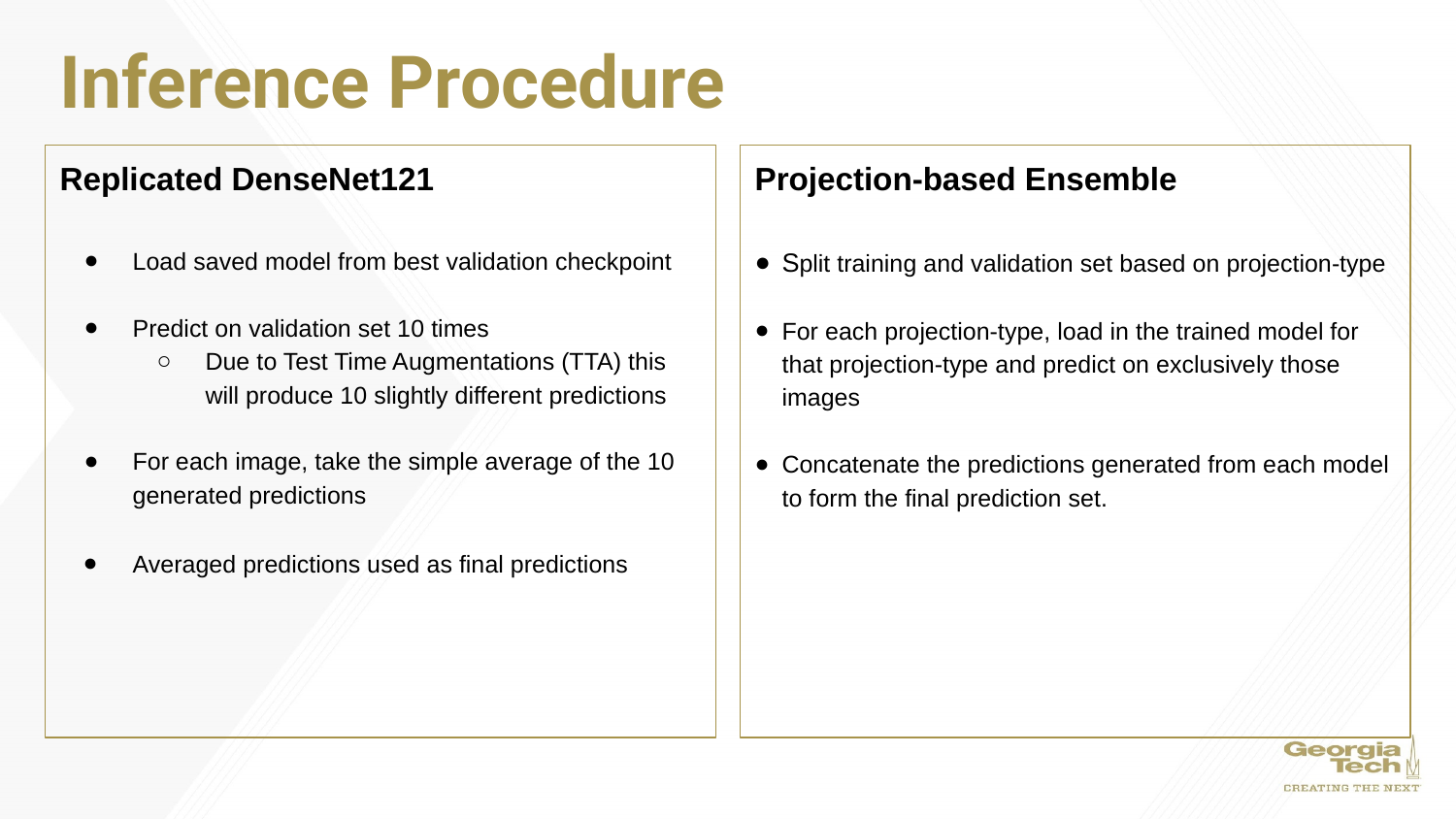

# Inference Procedure
Replicated DenseNet121

Load saved model from best validation checkpoint

Predict on validation set 10 times
Due to Test Time Augmentations (TTA) this will produce 10 slightly different predictions

For each image, take the simple average of the 10 generated predictions

Averaged predictions used as final predictions

Projection-based Ensemble

Split training and validation set based on projection-type

For each projection-type, load in the trained model for that projection-type and predict on exclusively those images

Concatenate the predictions generated from each model to form the final prediction set.